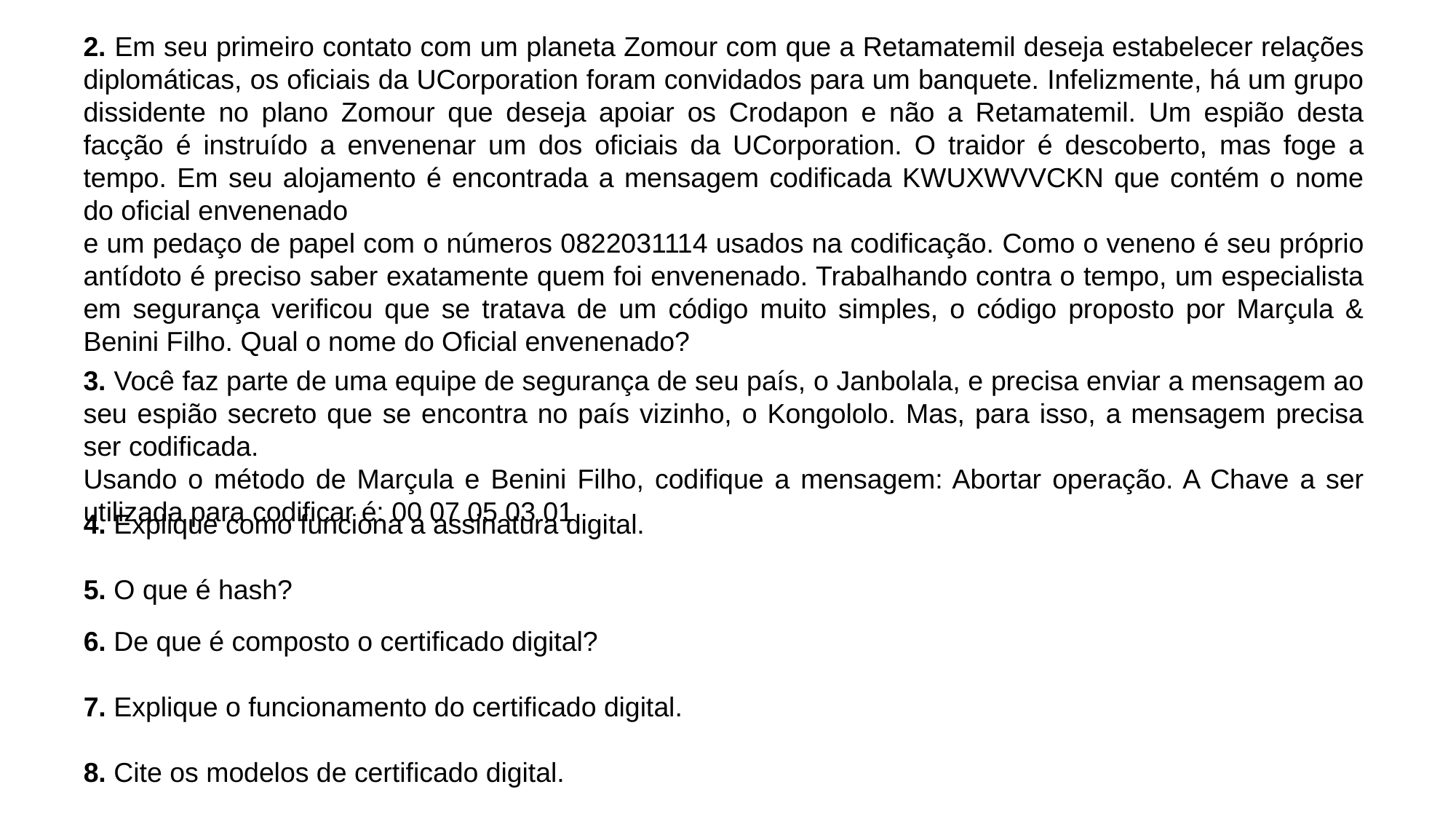

2. Em seu primeiro contato com um planeta Zomour com que a Retamatemil deseja estabelecer relações diplomáticas, os oficiais da UCorporation foram convidados para um banquete. Infelizmente, há um grupo dissidente no plano Zomour que deseja apoiar os Crodapon e não a Retamatemil. Um espião desta facção é instruído a envenenar um dos oficiais da UCorporation. O traidor é descoberto, mas foge a tempo. Em seu alojamento é encontrada a mensagem codificada KWUXWVVCKN que contém o nome do oficial envenenado
e um pedaço de papel com o números 0822031114 usados na codificação. Como o veneno é seu próprio antídoto é preciso saber exatamente quem foi envenenado. Trabalhando contra o tempo, um especialista em segurança verificou que se tratava de um código muito simples, o código proposto por Marçula & Benini Filho. Qual o nome do Oficial envenenado?
3. Você faz parte de uma equipe de segurança de seu país, o Janbolala, e precisa enviar a mensagem ao seu espião secreto que se encontra no país vizinho, o Kongololo. Mas, para isso, a mensagem precisa ser codificada.
Usando o método de Marçula e Benini Filho, codifique a mensagem: Abortar operação. A Chave a ser utilizada para codificar é: 00 07 05 03 01
4. Explique como funciona a assinatura digital.

5. O que é hash?
6. De que é composto o certificado digital?

7. Explique o funcionamento do certificado digital.

8. Cite os modelos de certificado digital.